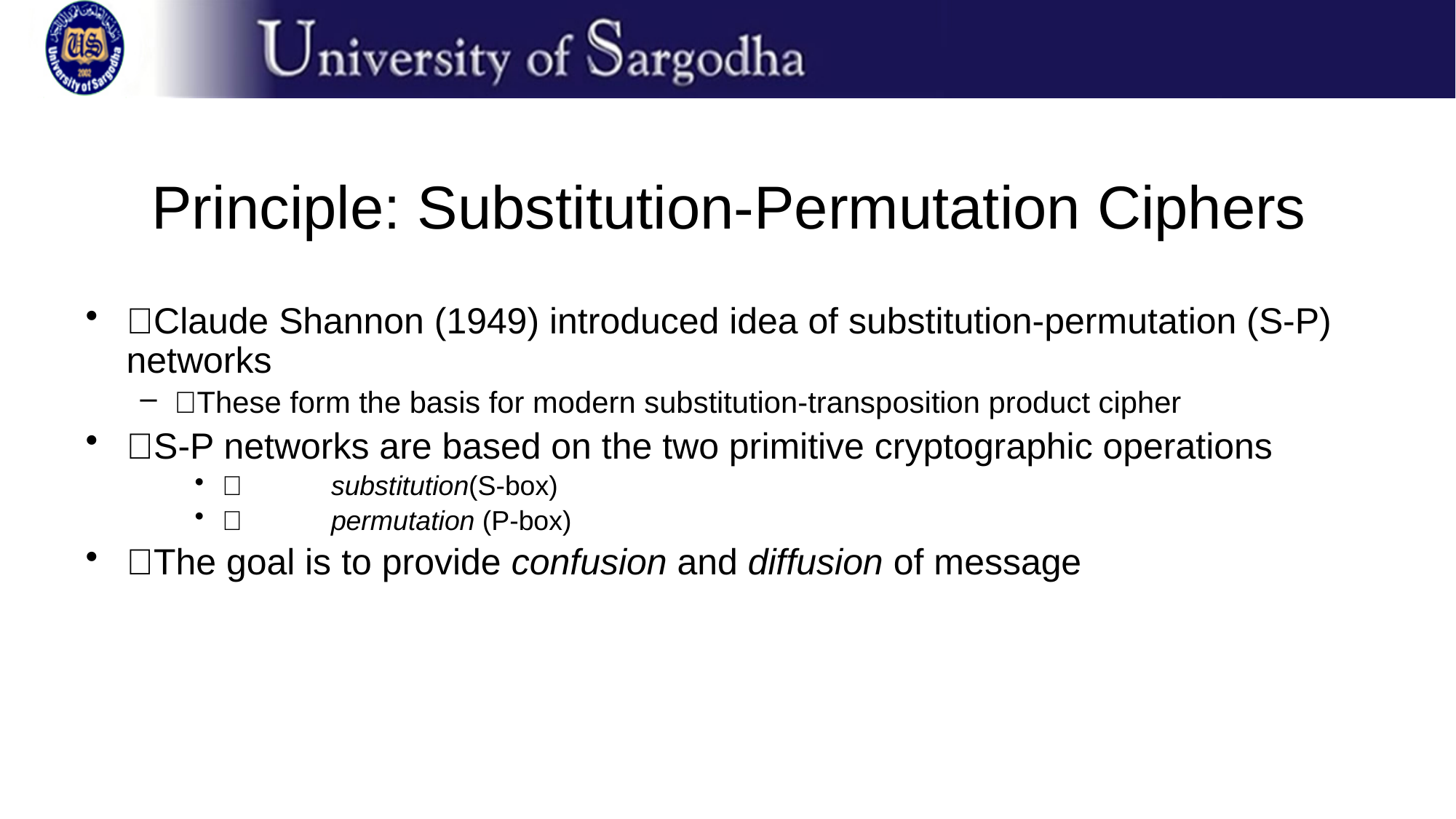

# Principle: Substitution-Permutation Ciphers

􀂄Claude Shannon (1949) introduced idea of substitution-permutation (S-P) networks
􀂉These form the basis for modern substitution-transposition product cipher
􀂄S-P networks are based on the two primitive cryptographic operations
􀂉	substitution(S-box)
􀂉	permutation (P-box)
􀂄The goal is to provide confusion and diffusion of message